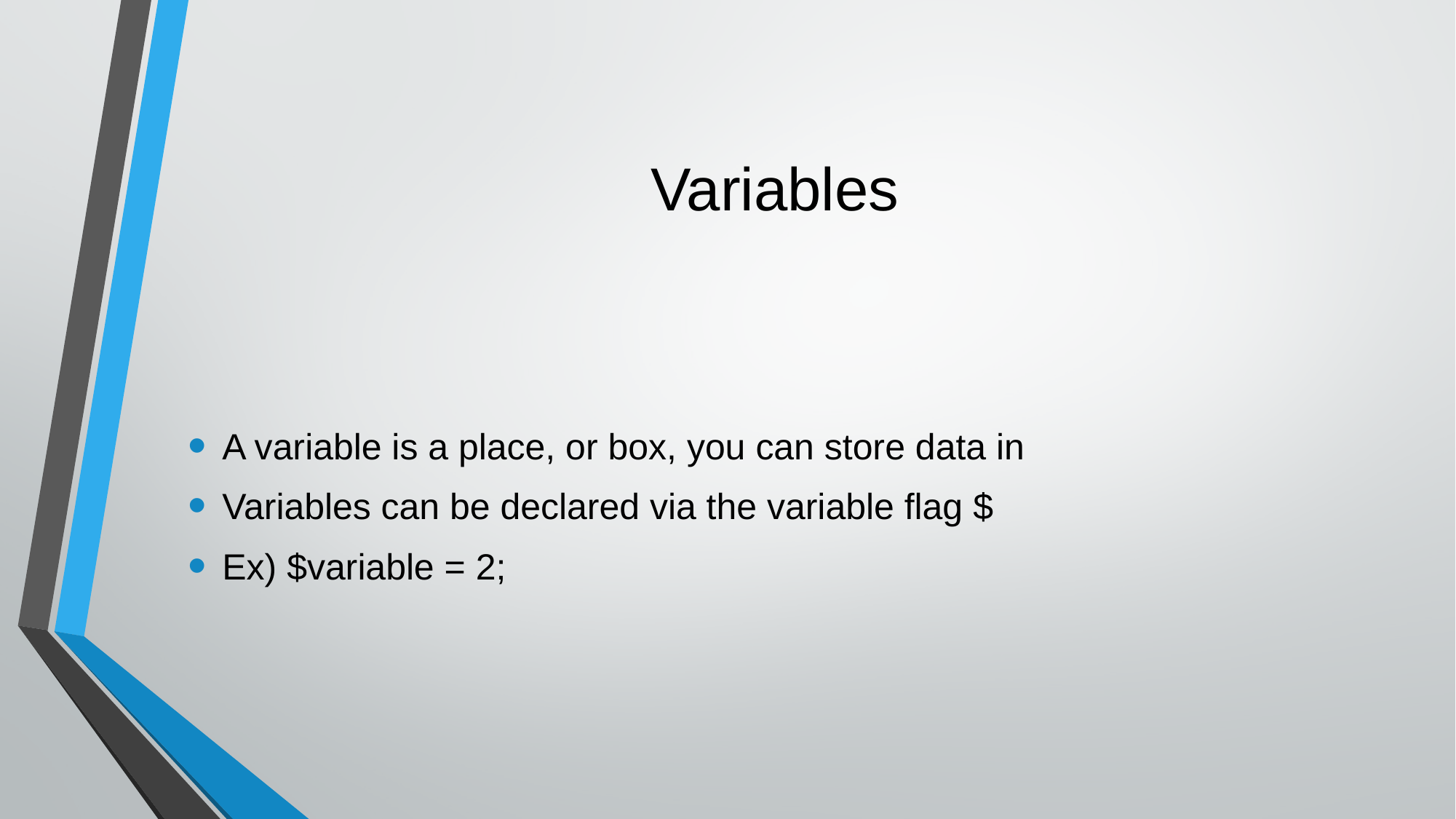

# Variables
A variable is a place, or box, you can store data in
Variables can be declared via the variable flag $
Ex) $variable = 2;